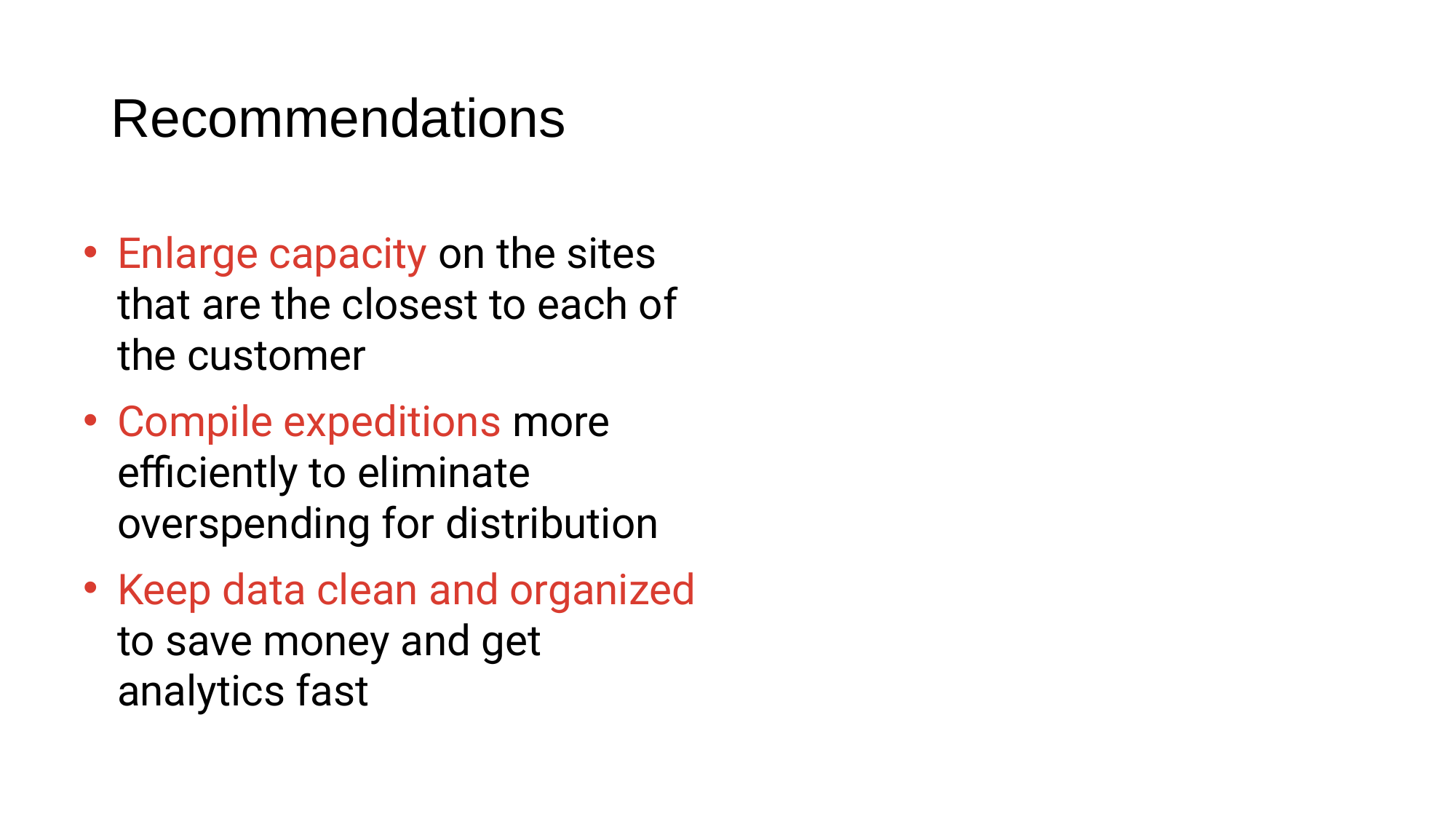

# Recommendations
Enlarge capacity on the sites that are the closest to each of the customer
Compile expeditions more efficiently to eliminate overspending for distribution
Keep data clean and organized to save money and get analytics fast